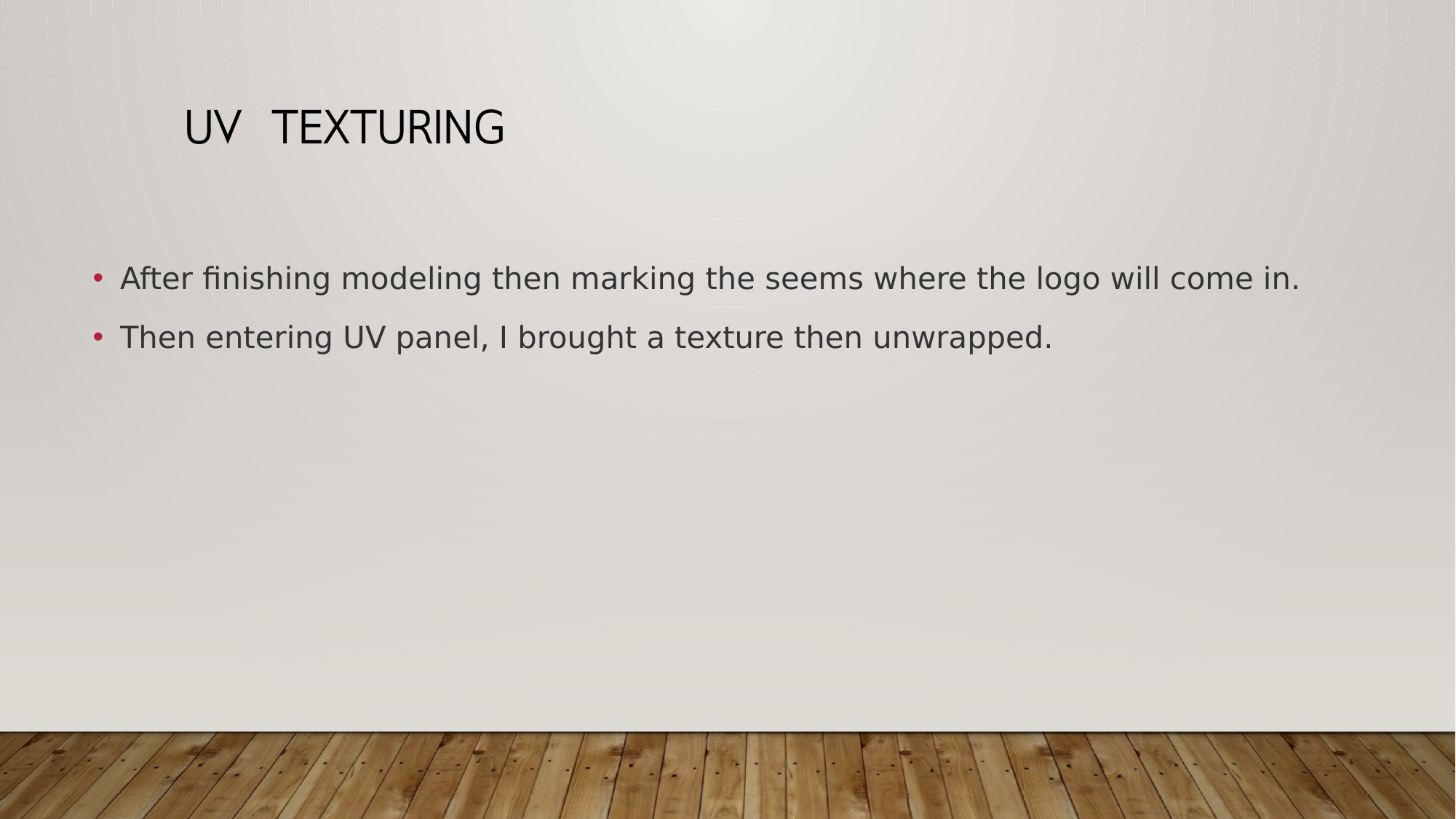

# UV  texturing
After finishing modeling then marking the seems where the logo will come in.
Then entering UV panel, I brought a texture then unwrapped.